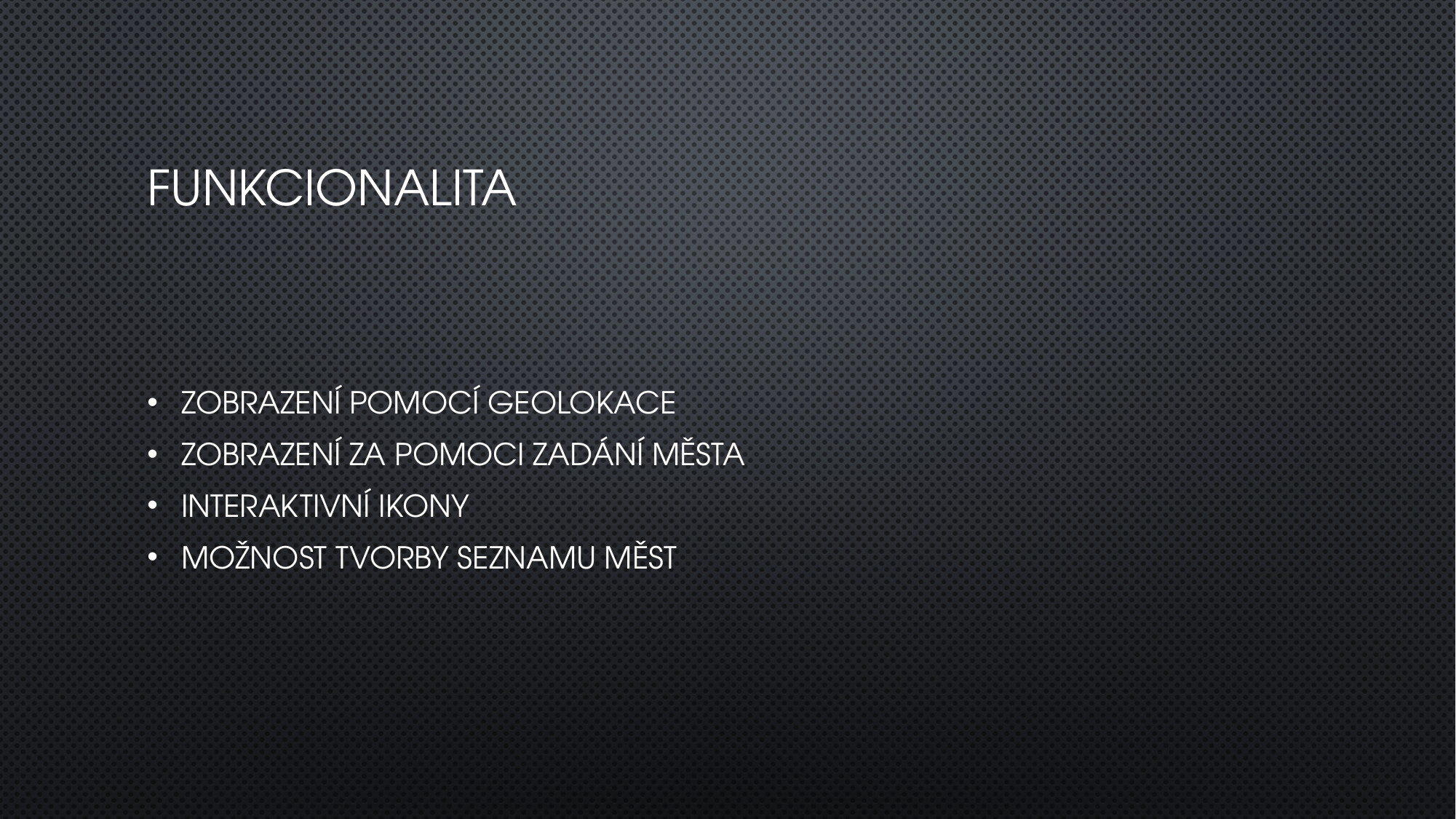

# Funkcionalita
Zobrazení pomocí geolokace
Zobrazení za pomoci zadání města
Interaktivní ikony
Možnost tvorby seznamu měst